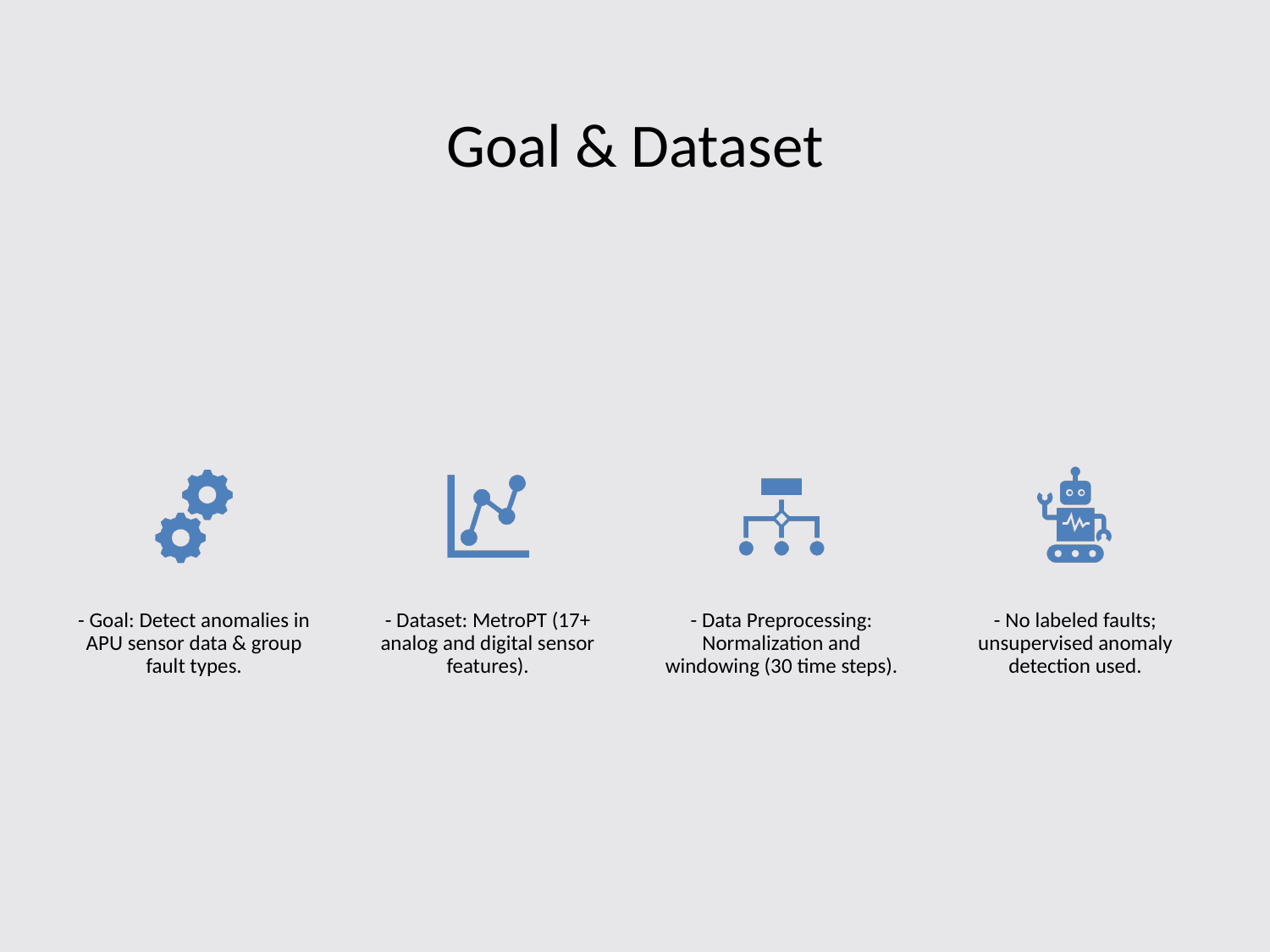

# Goal & Dataset
- Goal: Detect anomalies in APU sensor data & group fault types.
- Dataset: MetroPT (17+ analog and digital sensor features).
- Data Preprocessing: Normalization and windowing (30 time steps).
- No labeled faults; unsupervised anomaly detection used.